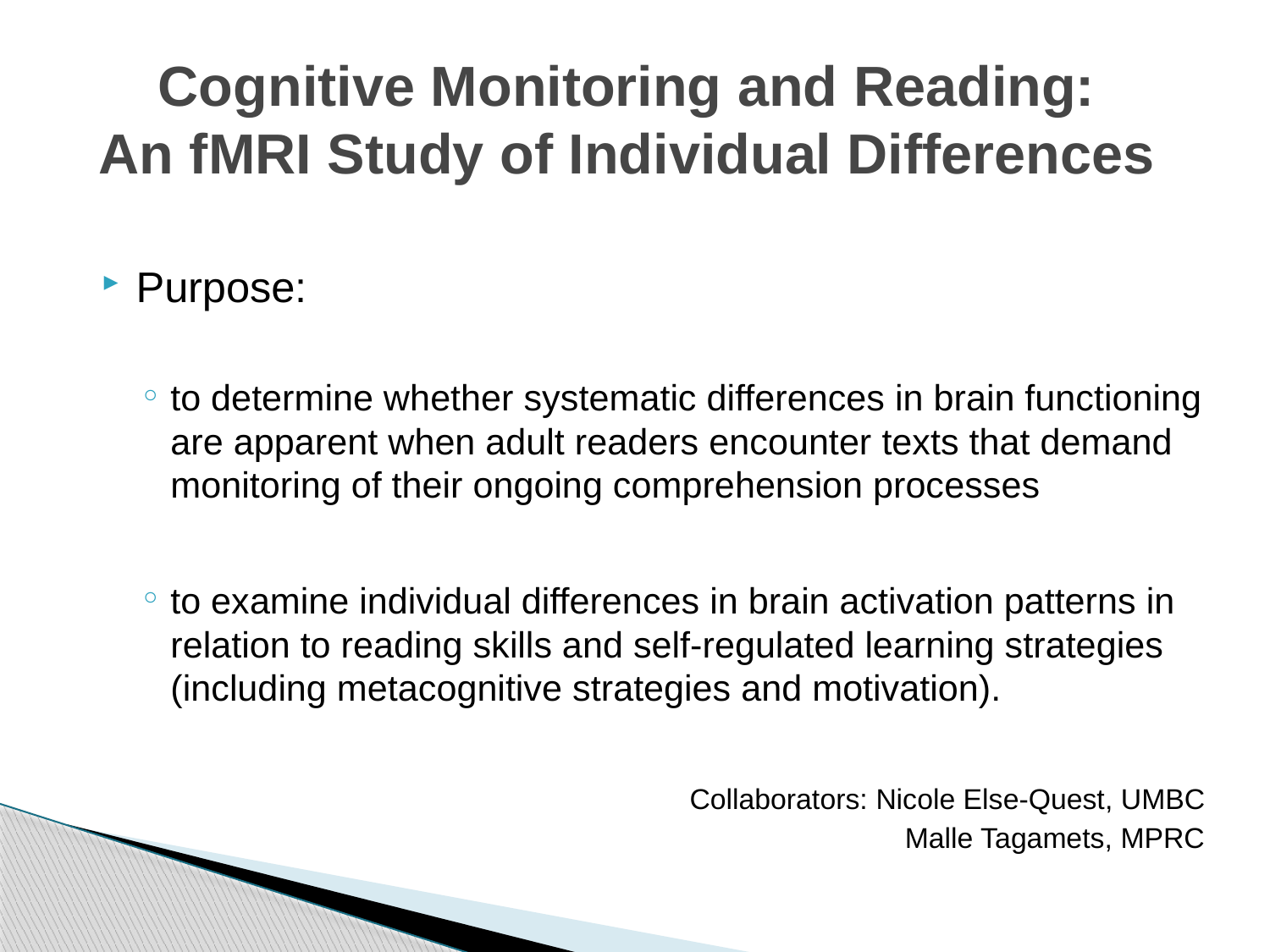

# Cognitive Monitoring and Reading: An fMRI Study of Individual Differences
Purpose:

to determine whether systematic differences in brain functioning are apparent when adult readers encounter texts that demand monitoring of their ongoing comprehension processes

to examine individual differences in brain activation patterns in relation to reading skills and self-regulated learning strategies (including metacognitive strategies and motivation).

Collaborators: Nicole Else-Quest, UMBC
Malle Tagamets, MPRC